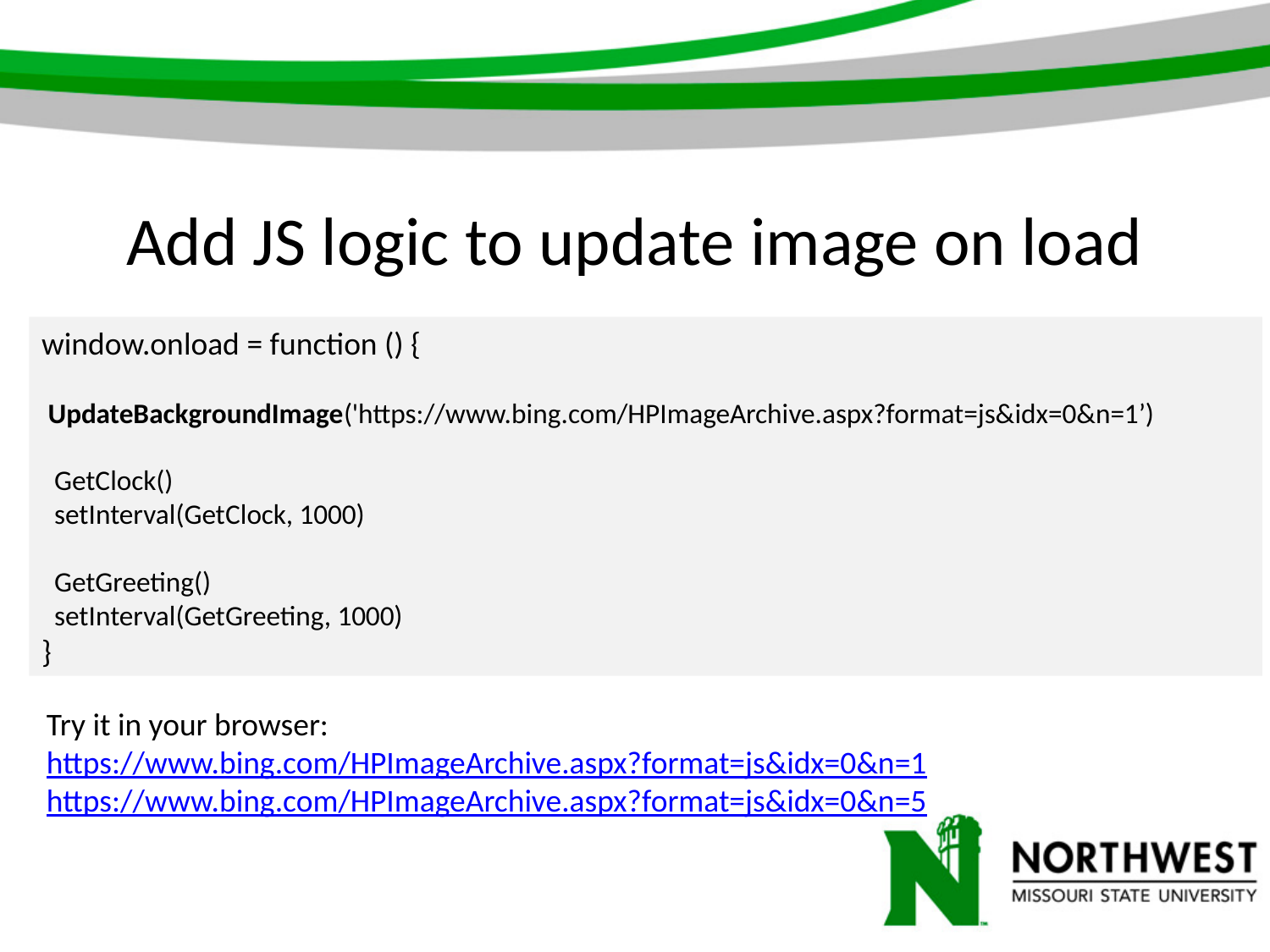

# Add JS logic to update image on load
window.onload = function () {

 UpdateBackgroundImage('https://www.bing.com/HPImageArchive.aspx?format=js&idx=0&n=1’)

  GetClock()
  setInterval(GetClock, 1000)

  GetGreeting()
  setInterval(GetGreeting, 1000)
}
Try it in your browser:
https://www.bing.com/HPImageArchive.aspx?format=js&idx=0&n=1
https://www.bing.com/HPImageArchive.aspx?format=js&idx=0&n=5